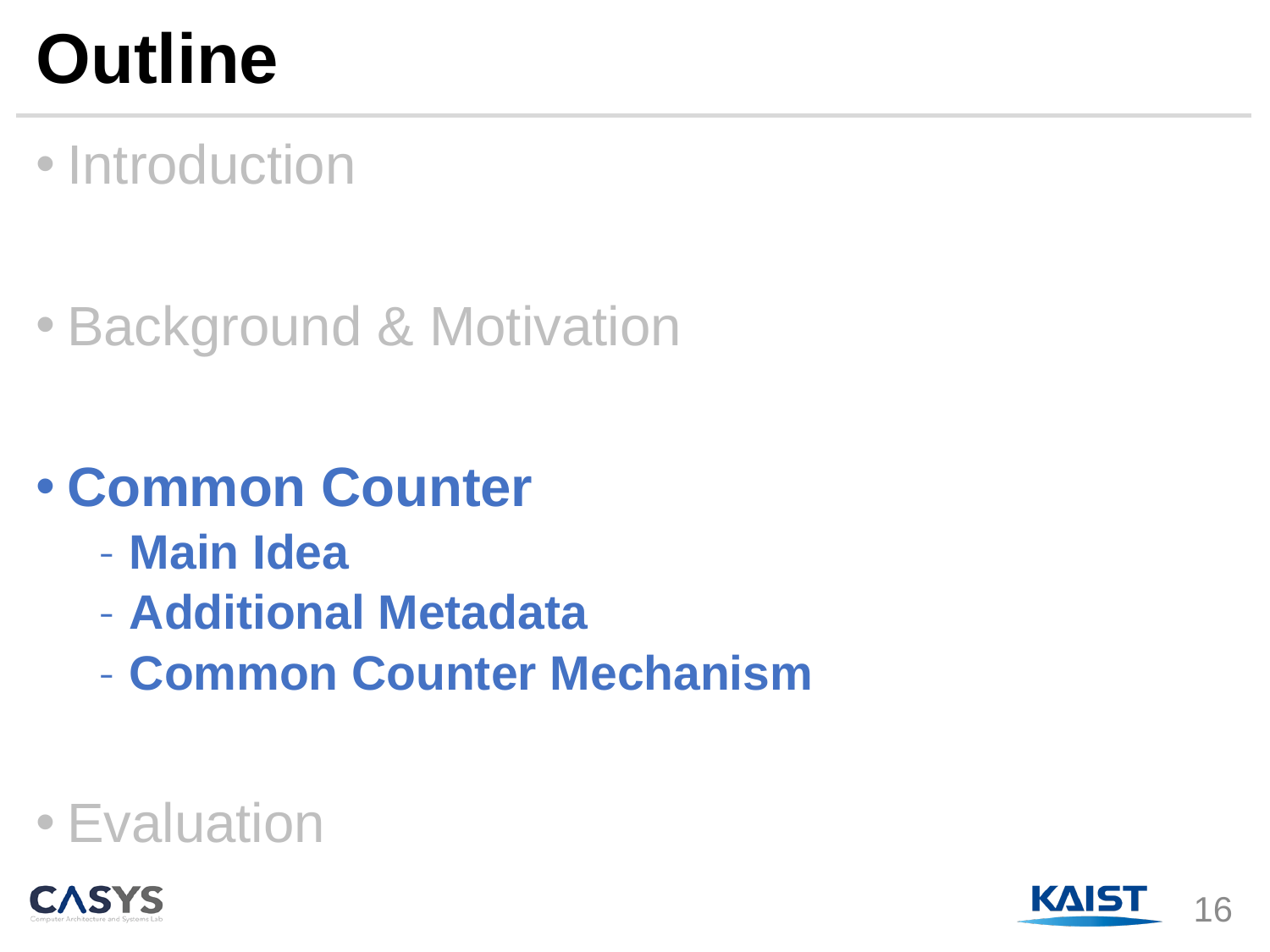

# Outline
Introduction

Background & Motivation

Common Counter
Main Idea
Additional Metadata
Common Counter Mechanism

Evaluation